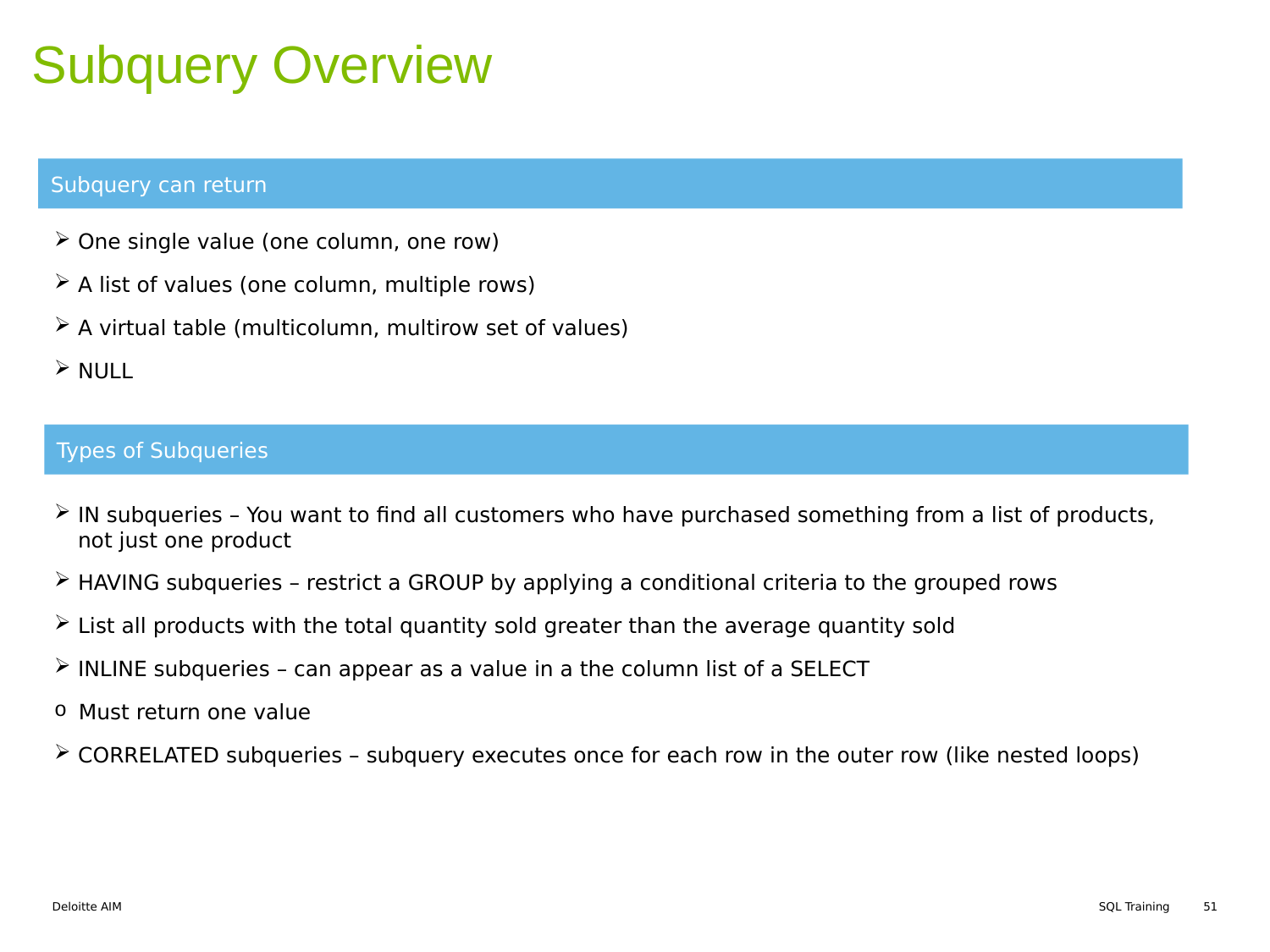

# Subquery Overview
Subquery can return
One single value (one column, one row)
A list of values (one column, multiple rows)
A virtual table (multicolumn, multirow set of values)
NULL

Types of Subqueries
IN subqueries – You want to find all customers who have purchased something from a list of products, not just one product
HAVING subqueries – restrict a GROUP by applying a conditional criteria to the grouped rows
List all products with the total quantity sold greater than the average quantity sold
INLINE subqueries – can appear as a value in a the column list of a SELECT
 Must return one value
CORRELATED subqueries – subquery executes once for each row in the outer row (like nested loops)